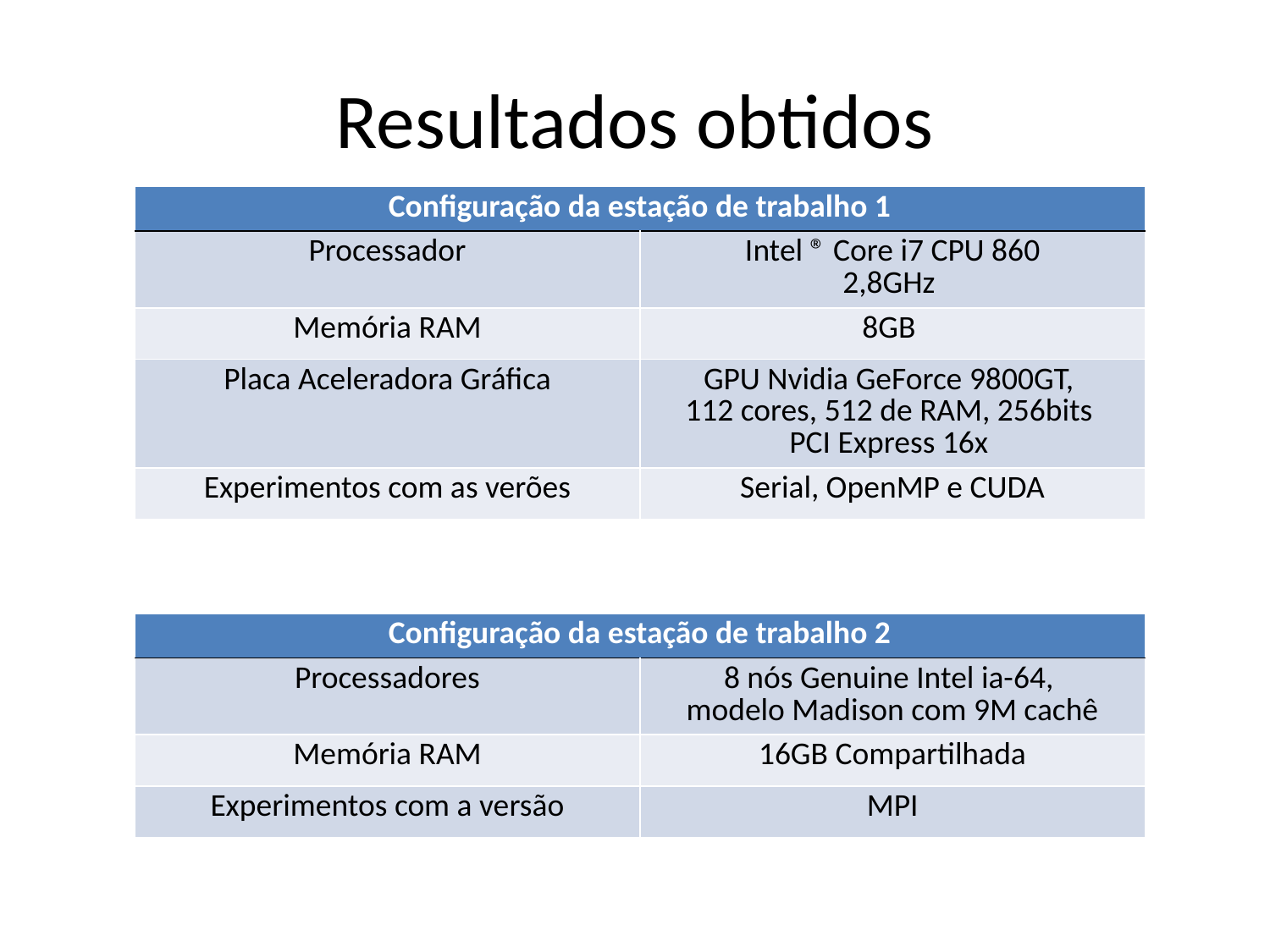

# Resultados obtidos
| Configuração da estação de trabalho 1 |  |
| --- | --- |
| Processador | Intel ® Core i7 CPU 860 2,8GHz |
| Memória RAM | 8GB |
| Placa Aceleradora Gráfica | GPU Nvidia GeForce 9800GT, 112 cores, 512 de RAM, 256bits PCI Express 16x |
| Experimentos com as verões | Serial, OpenMP e CUDA |
| Configuração da estação de trabalho 2 |  |
| --- | --- |
| Processadores | 8 nós Genuine Intel ia-64, modelo Madison com 9M cachê |
| Memória RAM | 16GB Compartilhada |
| Experimentos com a versão | MPI |